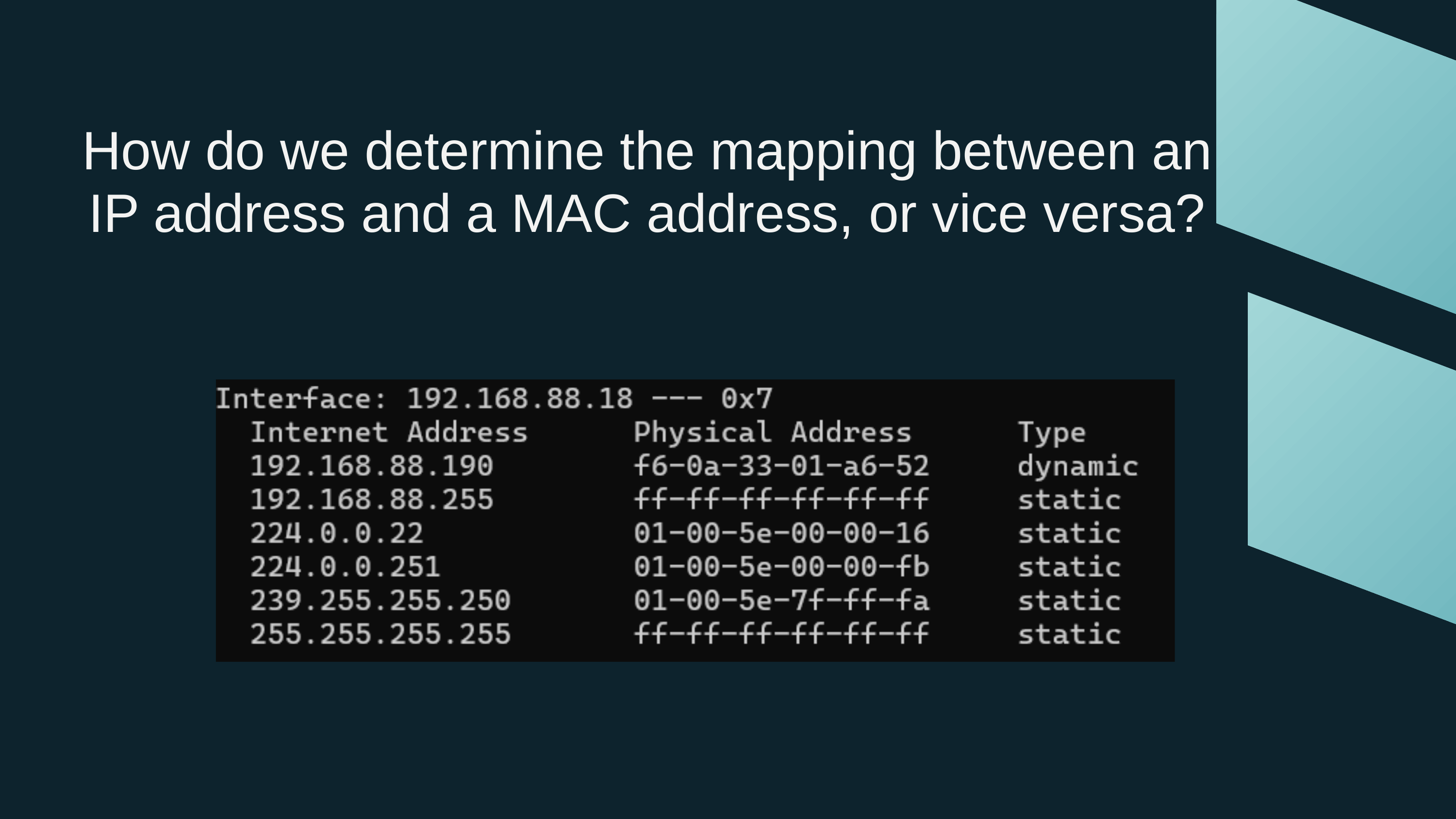

How do we determine the mapping between an IP address and a MAC address, or vice versa?